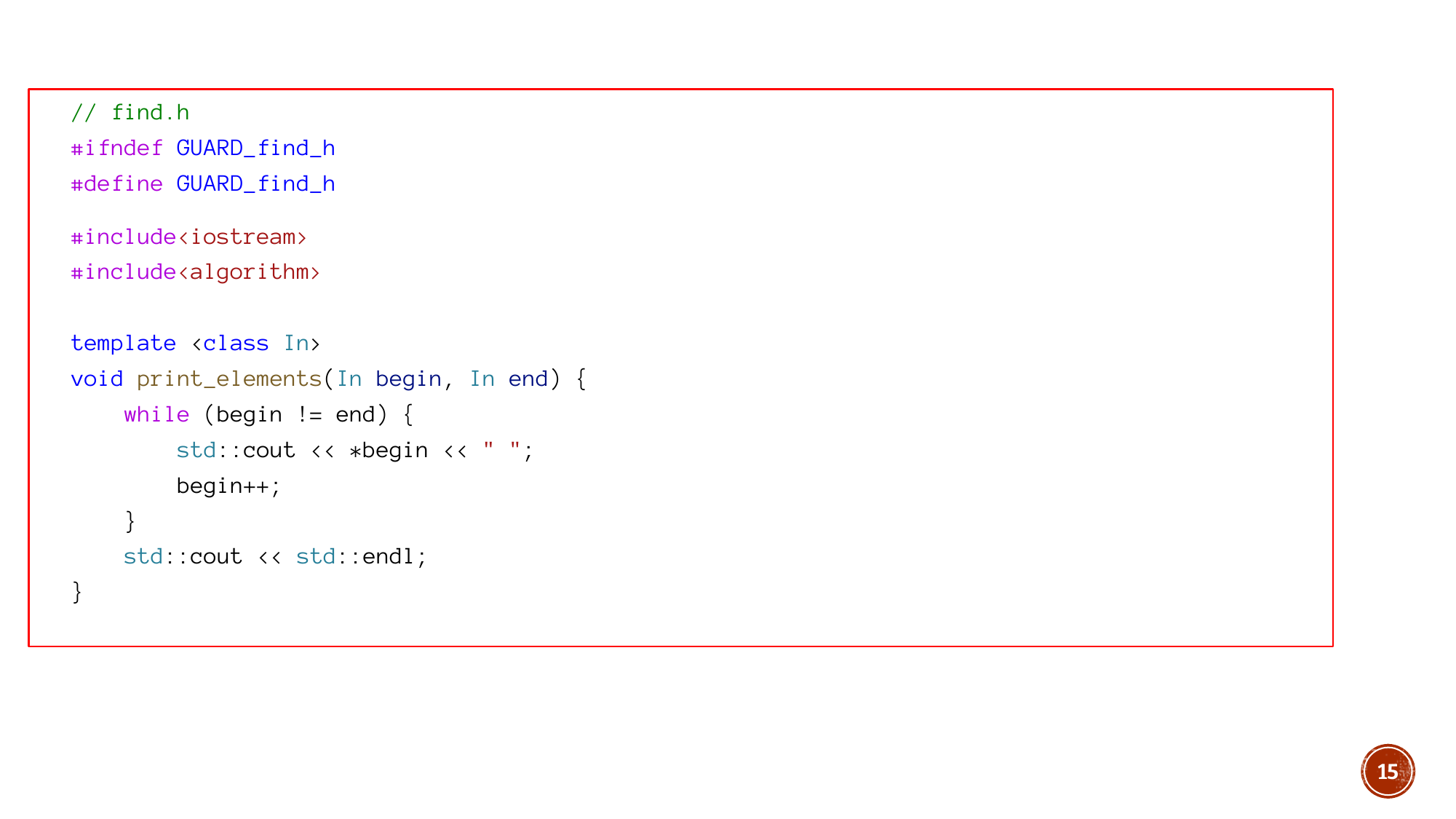

// find.h
#ifndef GUARD_find_h
#define GUARD_find_h
#include<iostream>
#include<algorithm>

template <class In>
void print_elements(In begin, In end) {
    while (begin != end) {
        std::cout << *begin << " ";
        begin++;
    }
    std::cout << std::endl;
}
15